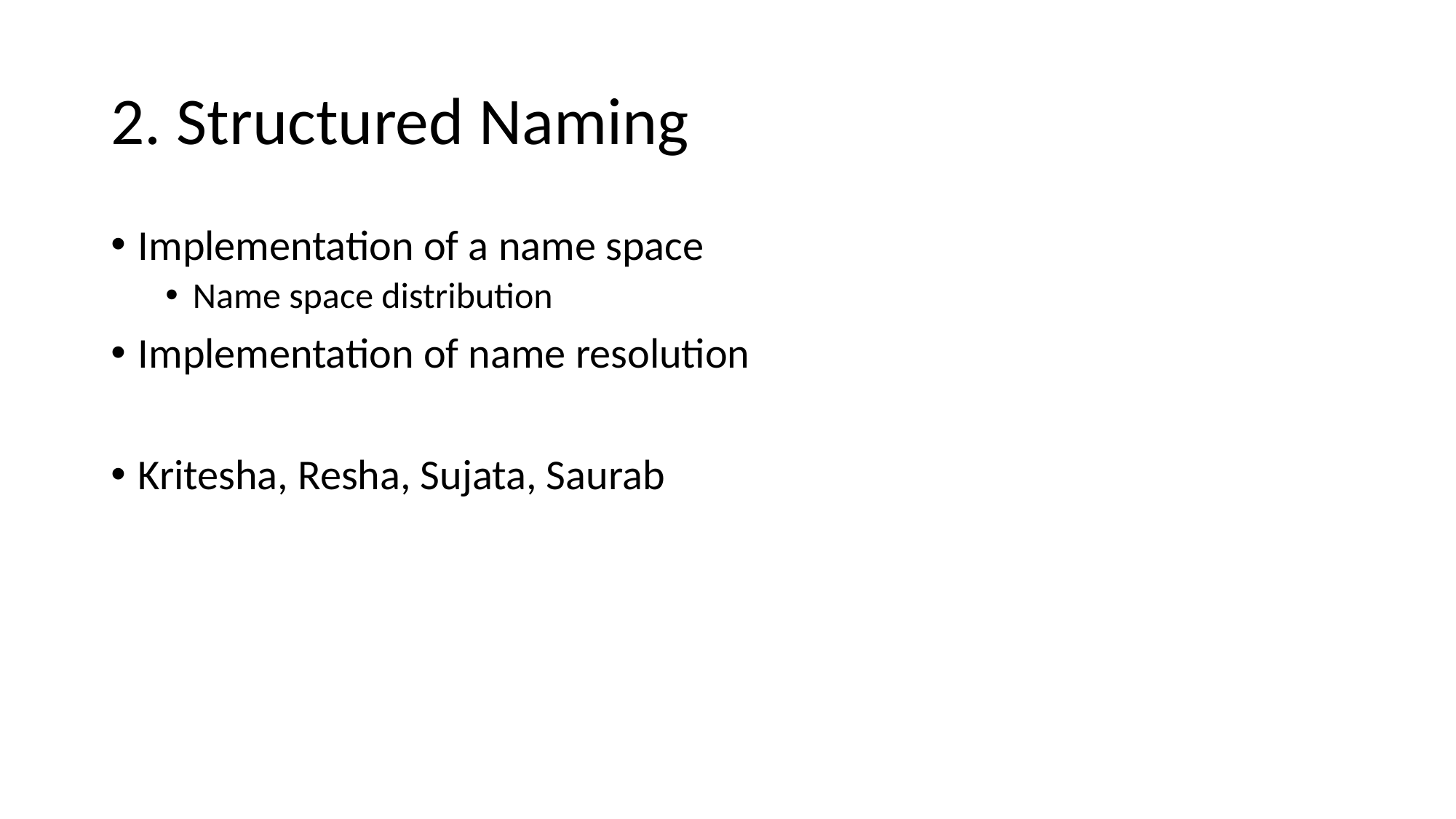

# 2. Structured Naming
Implementation of a name space
Name space distribution
Implementation of name resolution

Kritesha, Resha, Sujata, Saurab